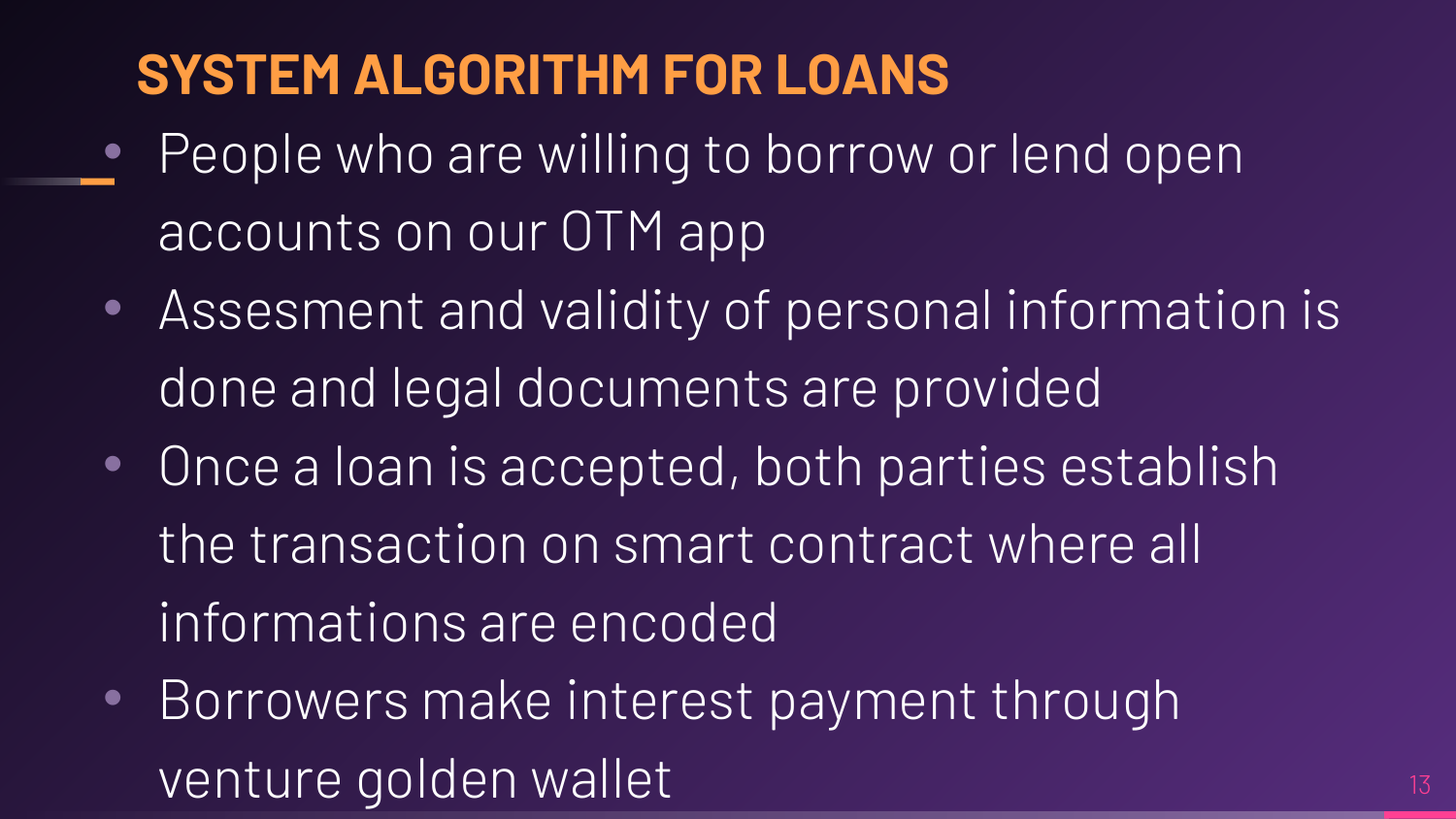

# SYSTEM ALGORITHM FOR LOANS
People who are willing to borrow or lend open accounts on our OTM app
Assesment and validity of personal information is done and legal documents are provided
Once a loan is accepted, both parties establish the transaction on smart contract where all informations are encoded
Borrowers make interest payment through venture golden wallet
13